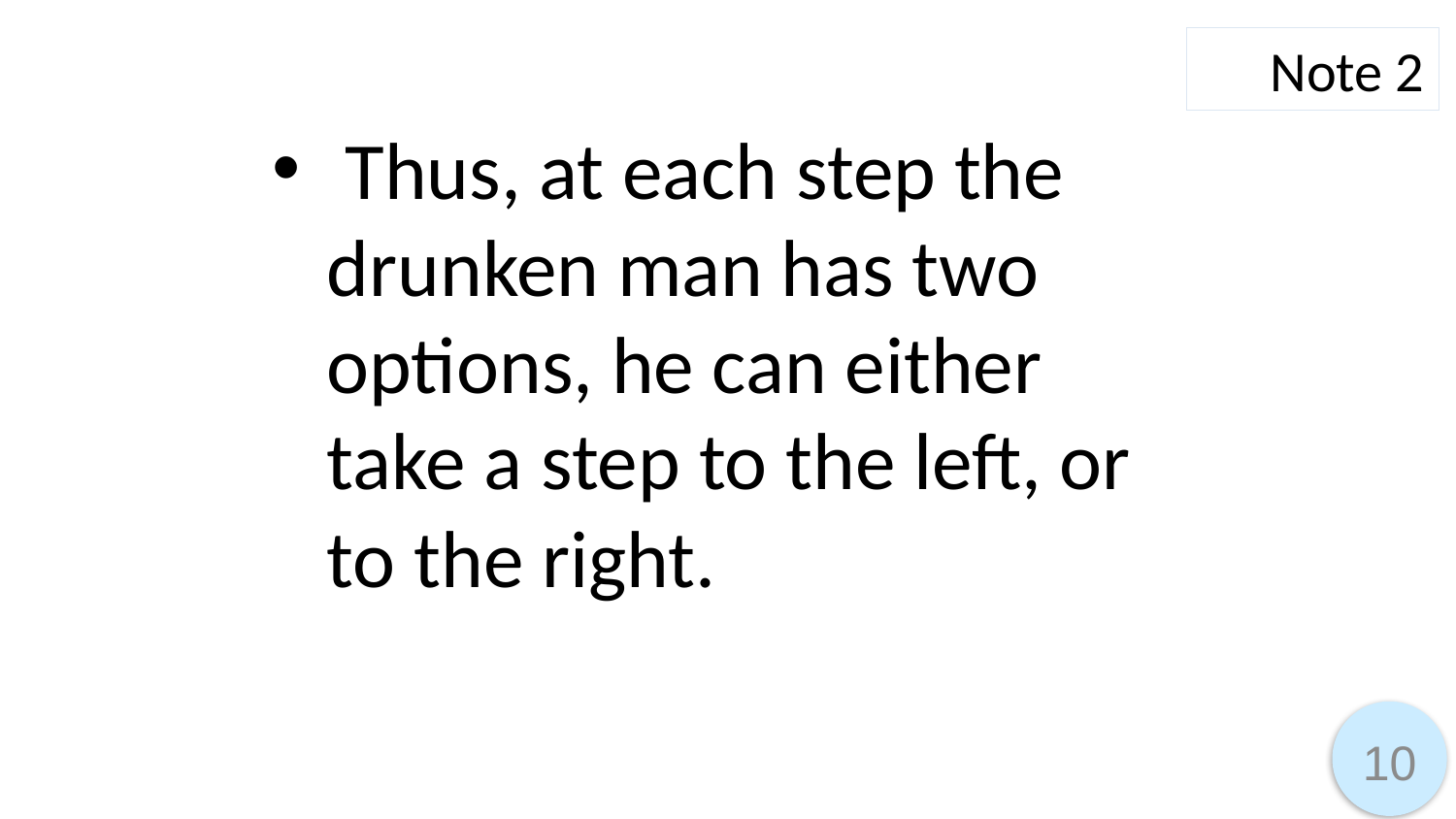

Note 2
 Thus, at each step the drunken man has two options, he can either take a step to the left, or to the right.
10